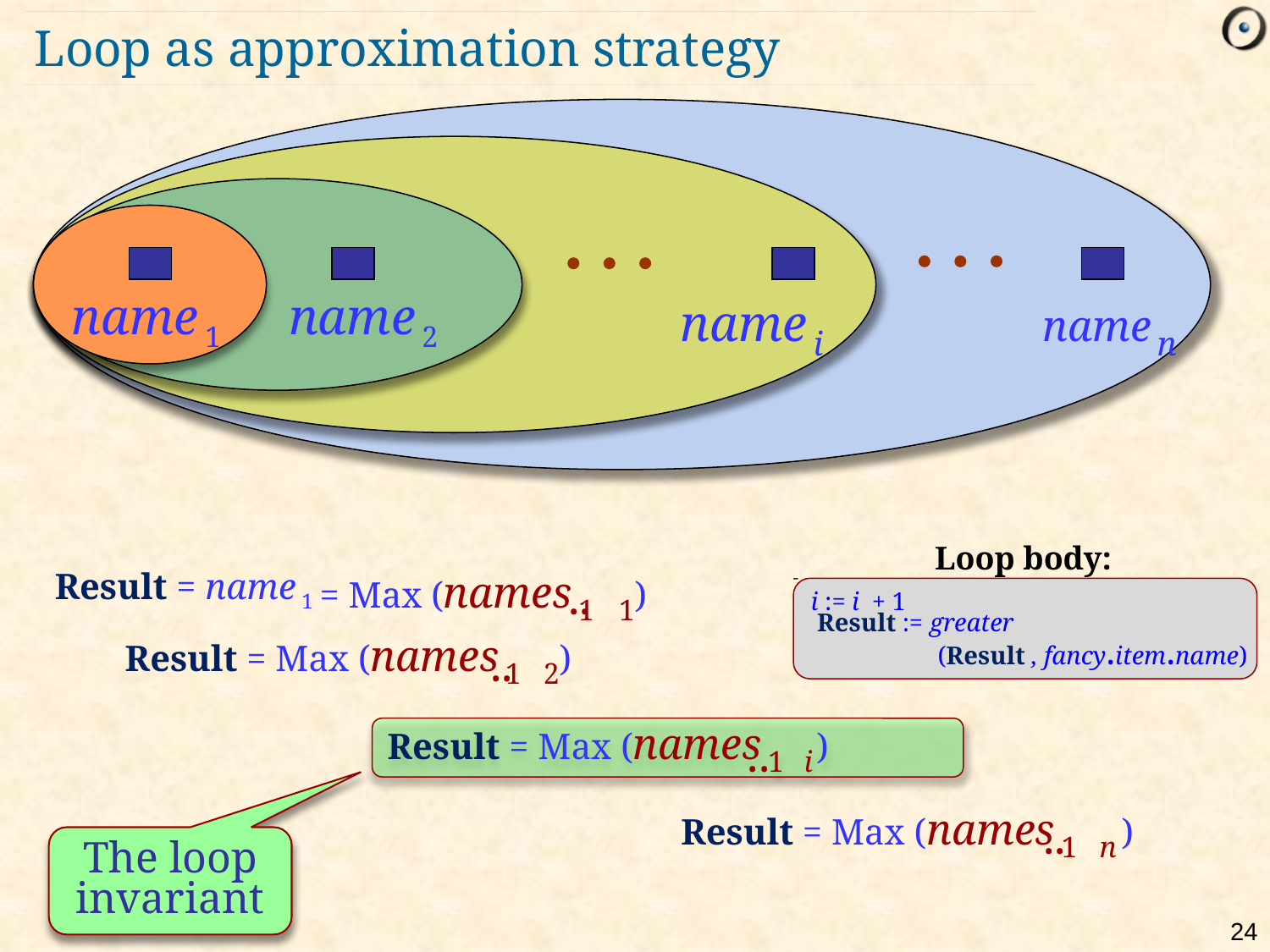

# Loop as approximation strategy

name 1
name 2
name i
name n
..
Loop body:
Result = name 1
= Max (names 1   1)
i := i  + 1
 Result := greater
	(Result , fancy.item.name)
..
Result = Max (names 1   2)
..
Result = Max (names 1   i )
..
Result = Max (names 1   n )
The loop invariant